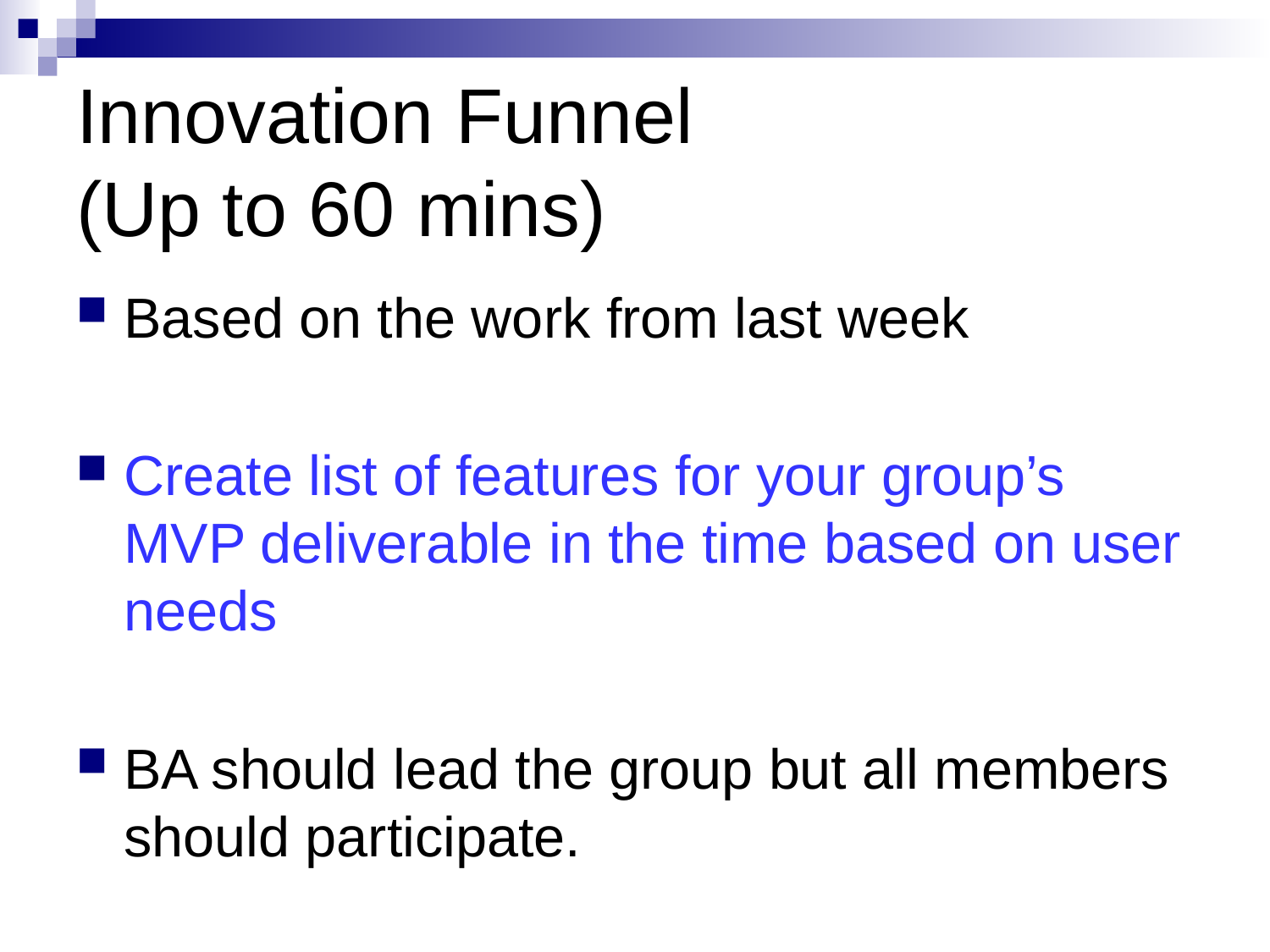

# Innovation Funnel (Up to 60 mins)
Based on the work from last week

Create list of features for your group’s MVP deliverable in the time based on user needs

BA should lead the group but all members should participate.